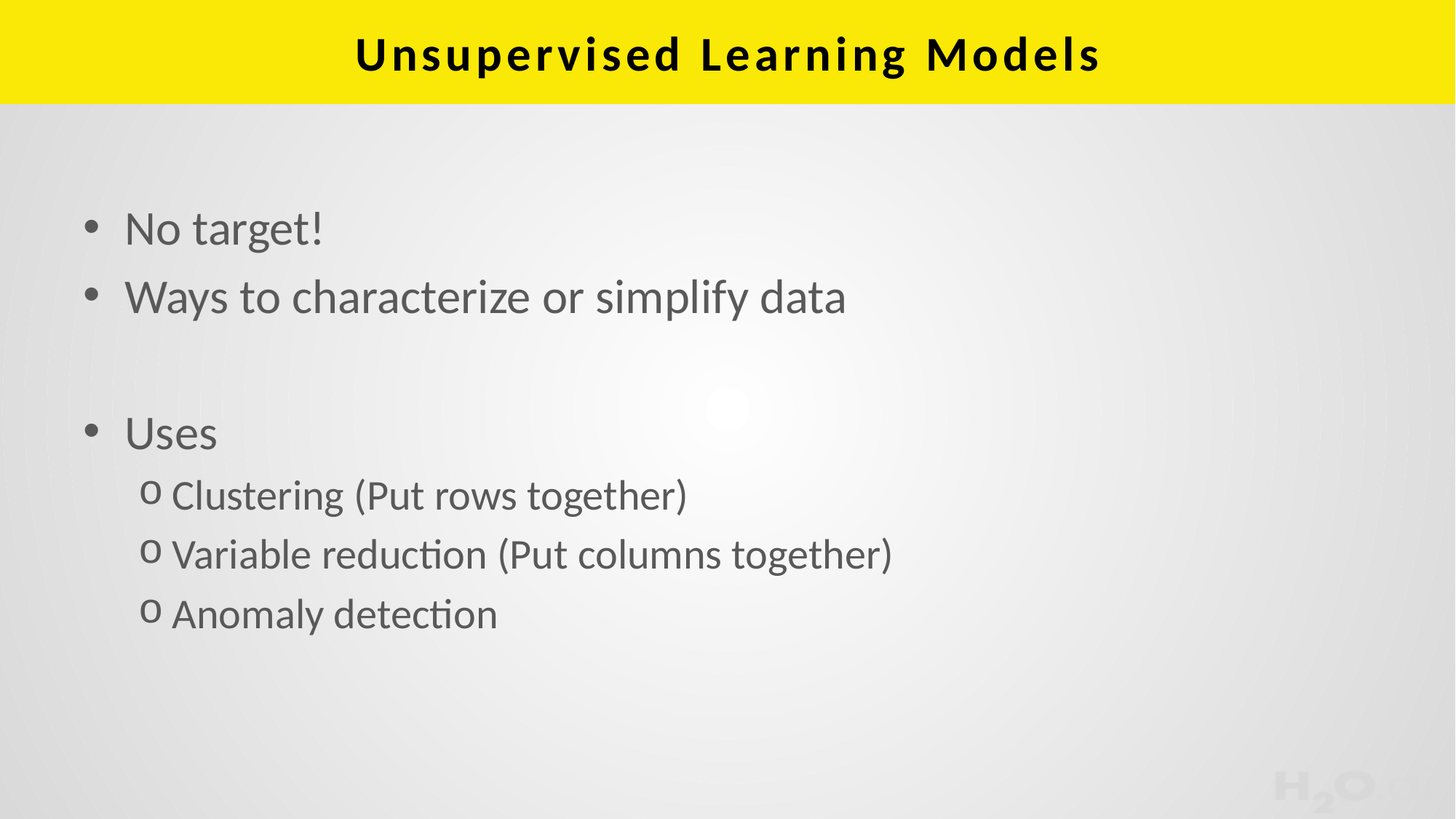

# Unsupervised Learning Models
No target!
Ways to characterize or simplify data

Uses
Clustering (Put rows together)
Variable reduction (Put columns together)
Anomaly detection